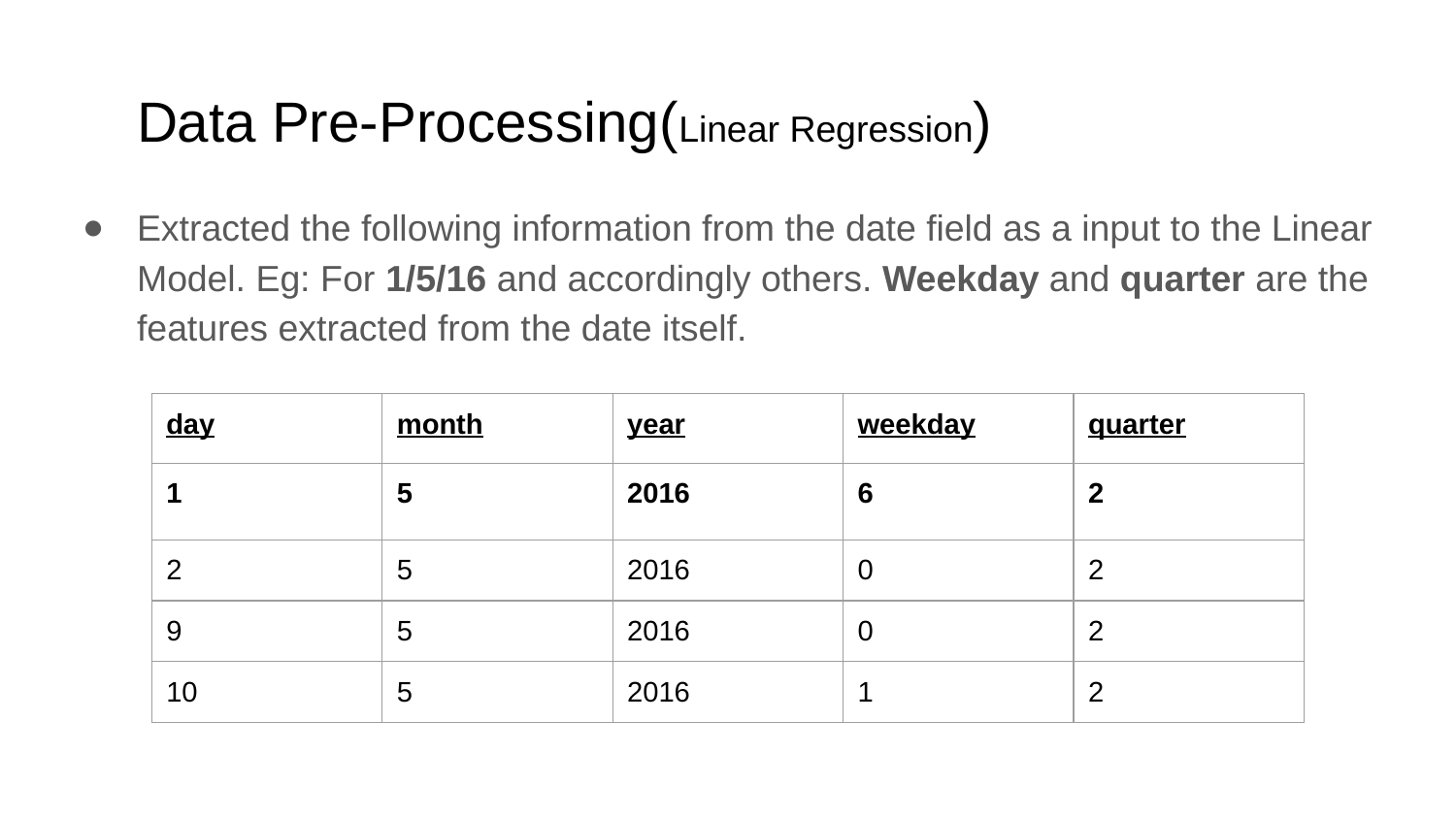

# Data Pre-Processing(Linear Regression)
Extracted the following information from the date field as a input to the Linear Model. Eg: For 1/5/16 and accordingly others. Weekday and quarter are the features extracted from the date itself.

| day | month | year | weekday | quarter |
| --- | --- | --- | --- | --- |
| 1 | 5 | 2016 | 6 | 2 |
| 2 | 5 | 2016 | 0 | 2 |
| 9 | 5 | 2016 | 0 | 2 |
| 10 | 5 | 2016 | 1 | 2 |